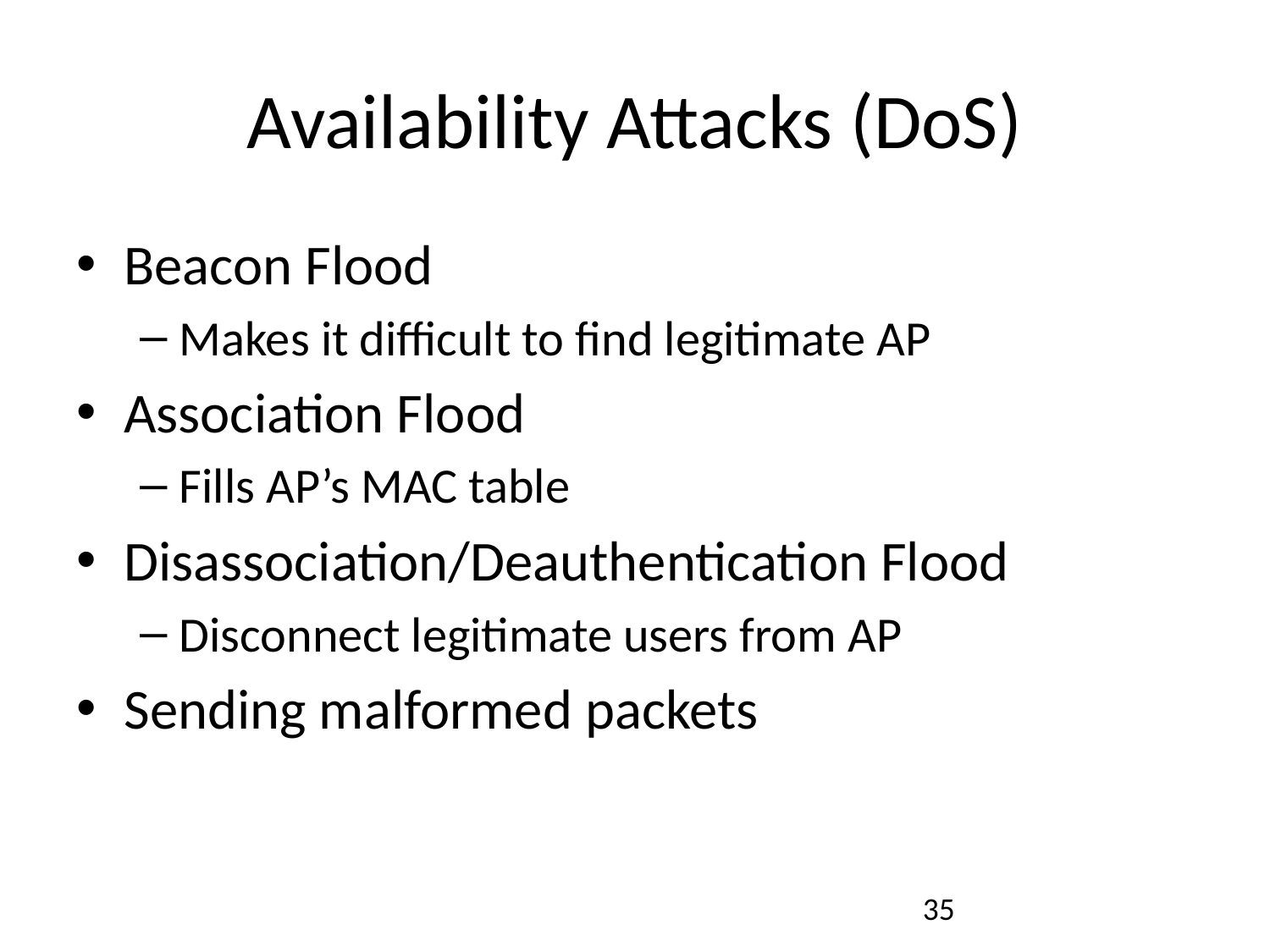

# Availability Attacks (DoS)
Beacon Flood
Makes it difficult to find legitimate AP
Association Flood
Fills AP’s MAC table
Disassociation/Deauthentication Flood
Disconnect legitimate users from AP
Sending malformed packets
35